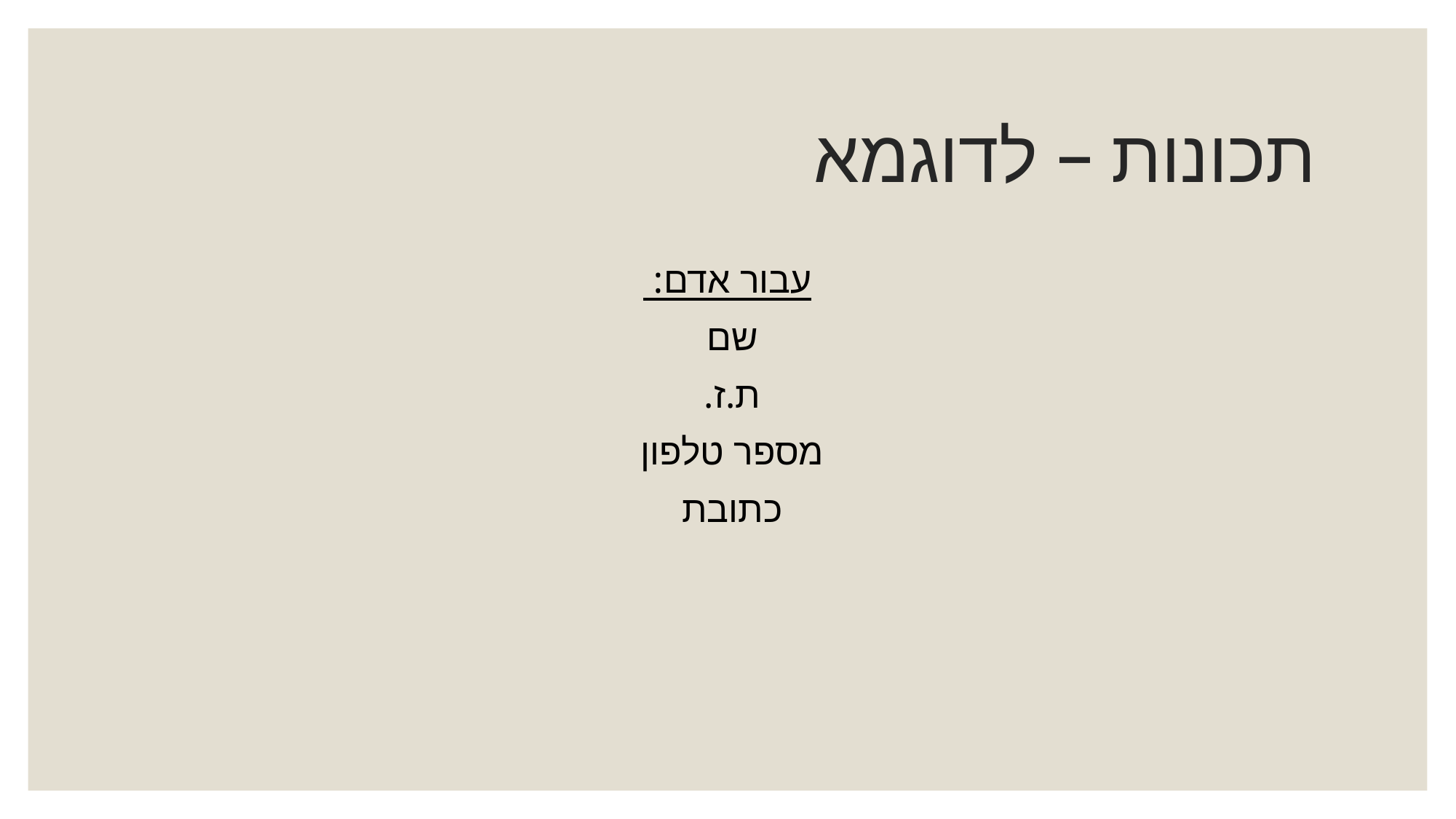

# תכונות – לדוגמא
עבור אדם:
שם
ת.ז.
מספר טלפון
כתובת